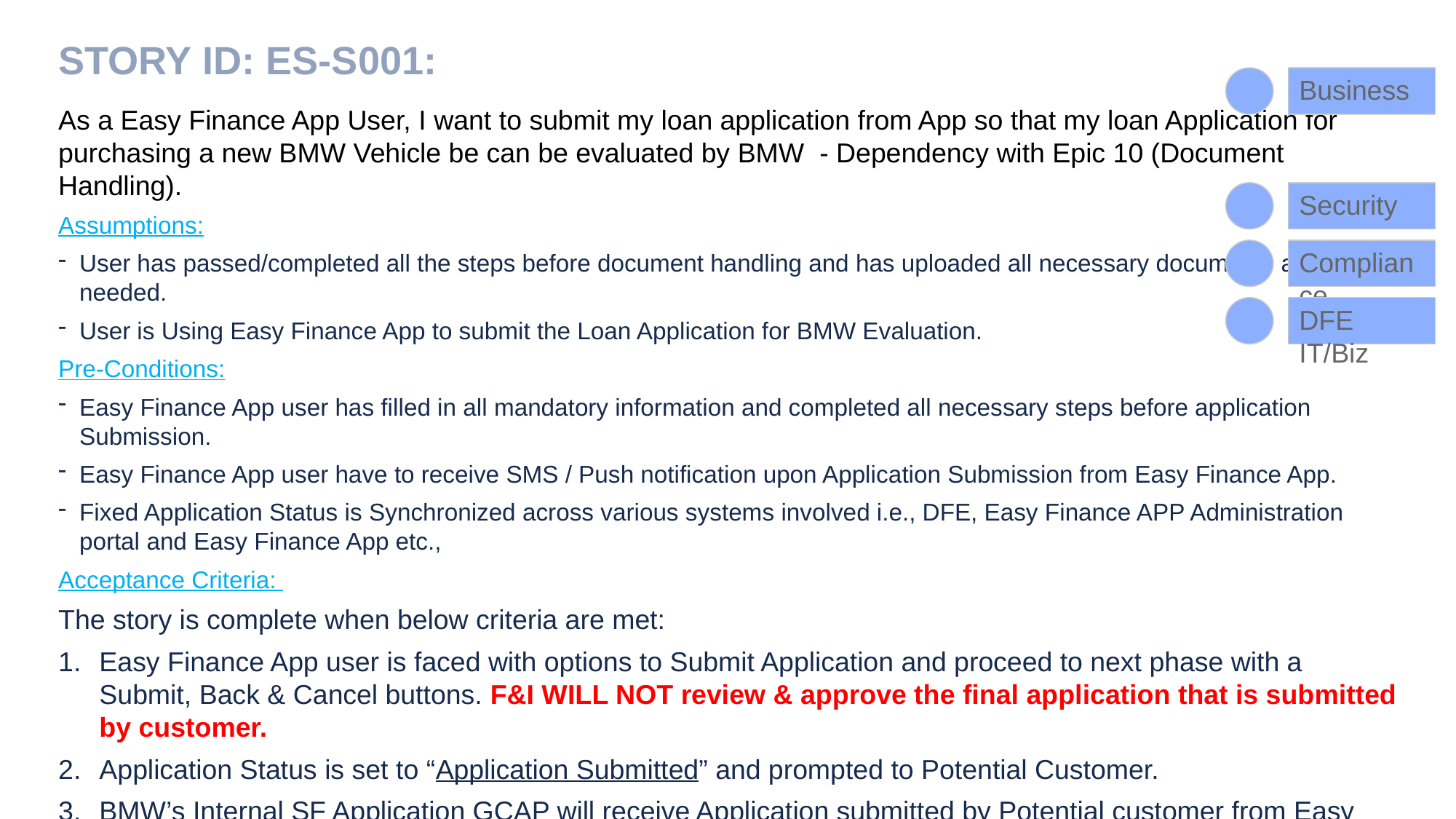

# Story ID: ES-S001:
Business

As a Easy Finance App User, I want to submit my loan application from App so that my loan Application for purchasing a new BMW Vehicle be can be evaluated by BMW  - Dependency with Epic 10 (Document Handling).
Assumptions:
User has passed/completed all the steps before document handling and has uploaded all necessary documents as needed.
User is Using Easy Finance App to submit the Loan Application for BMW Evaluation.
Pre-Conditions:
Easy Finance App user has filled in all mandatory information and completed all necessary steps before application Submission.
Easy Finance App user have to receive SMS / Push notification upon Application Submission from Easy Finance App.
Fixed Application Status is Synchronized across various systems involved i.e., DFE, Easy Finance APP Administration portal and Easy Finance App etc.,
Acceptance Criteria:
The story is complete when below criteria are met:
Easy Finance App user is faced with options to Submit Application and proceed to next phase with a Submit, Back & Cancel buttons. F&I WILL NOT review & approve the final application that is submitted by customer.
Application Status is set to “Application Submitted” and prompted to Potential Customer.
BMW’s Internal SF Application GCAP will receive Application submitted by Potential customer from Easy Finance App.
GCAP Automatically reviews the application with pre-set BMW’s Business Policy Rule Matrix to Score the application.
Based in GCAP’s Scoring Application Status is set to one of the 3 status and
	Auto Approved (or) Auto Declined (or) Send Back: Add Co-borrower/Guarantor (or) MUW

Security

Compliance

DFE IT/Biz